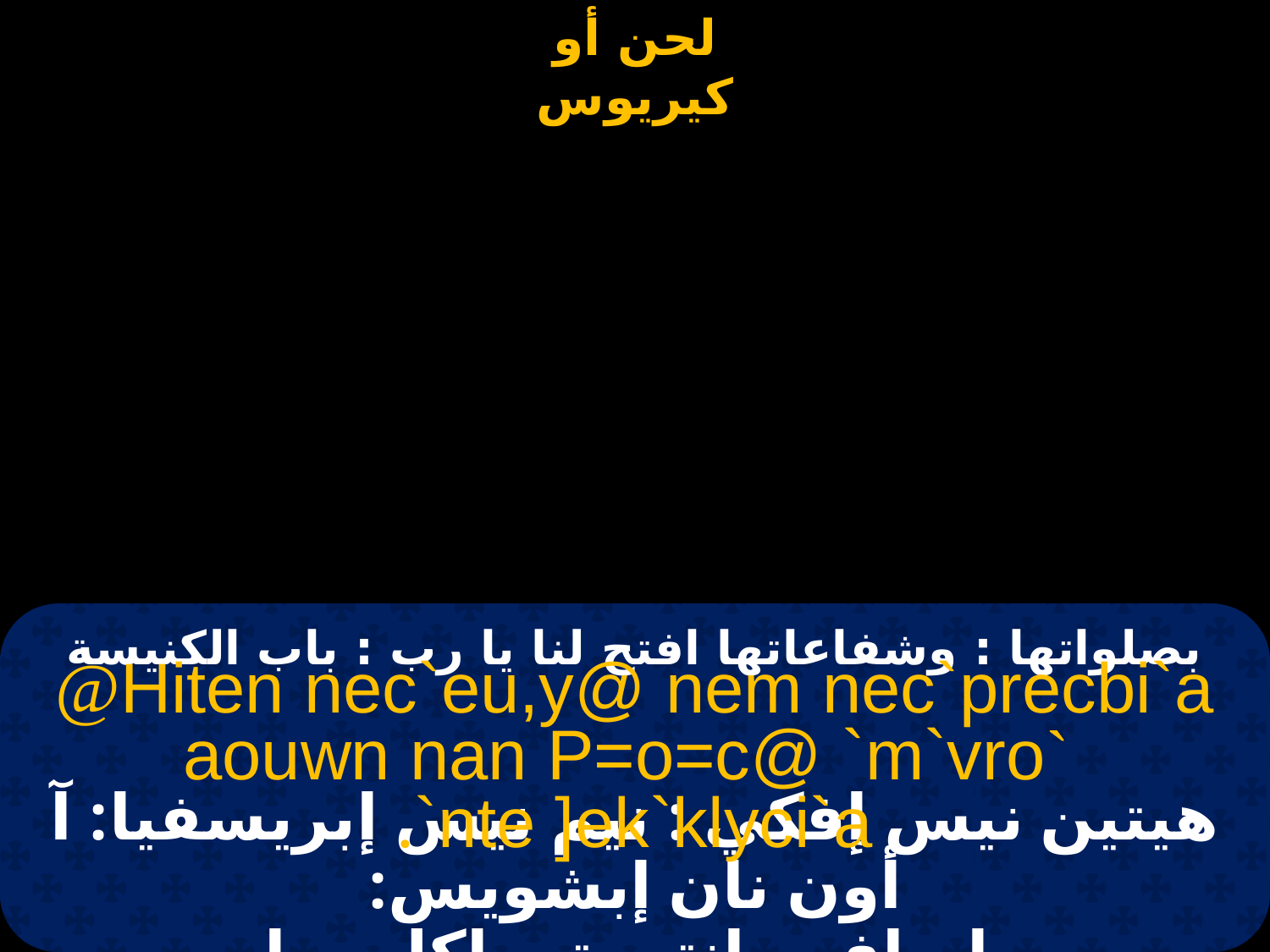

# بصلواتها : وشفاعاتها افتح لنا يا رب : باب الكنيسة
Hiten nec`eu,y@ nem nec`precbi`a@
 `aouwn nan P=o=c@ `m`vro `nte ]ek`klyci`a.
هيتين نيس إفكي : نيم نيس إبريسفيا: آ أون نان إبشويس:
 إم إفرو إنتيه تي إكليسيا